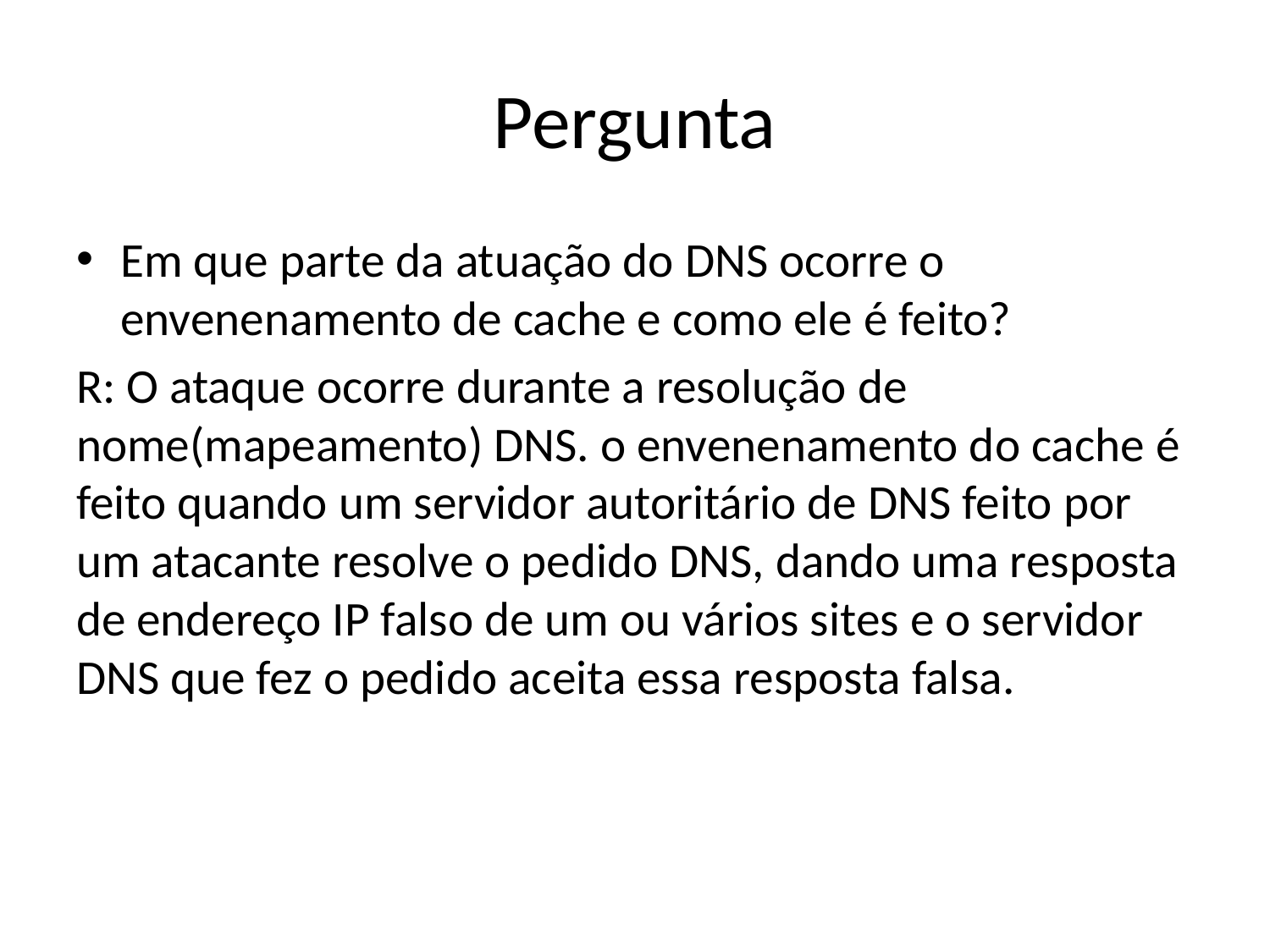

# Pergunta
Em que parte da atuação do DNS ocorre o envenenamento de cache e como ele é feito?
R: O ataque ocorre durante a resolução de nome(mapeamento) DNS. o envenenamento do cache é feito quando um servidor autoritário de DNS feito por um atacante resolve o pedido DNS, dando uma resposta de endereço IP falso de um ou vários sites e o servidor DNS que fez o pedido aceita essa resposta falsa.